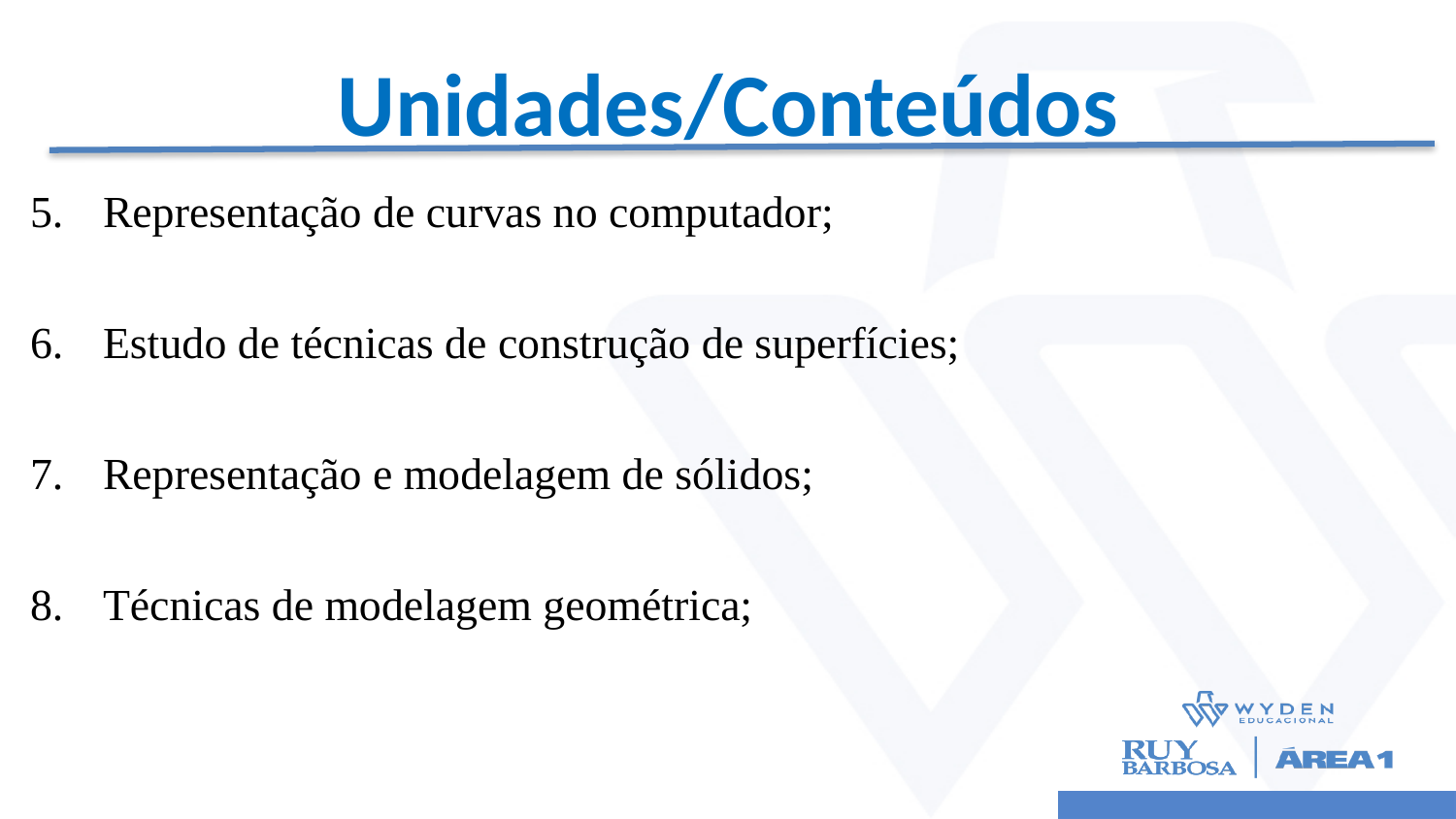

# Unidades/Conteúdos
Representação de curvas no computador;

Estudo de técnicas de construção de superfícies;

Representação e modelagem de sólidos;

Técnicas de modelagem geométrica;